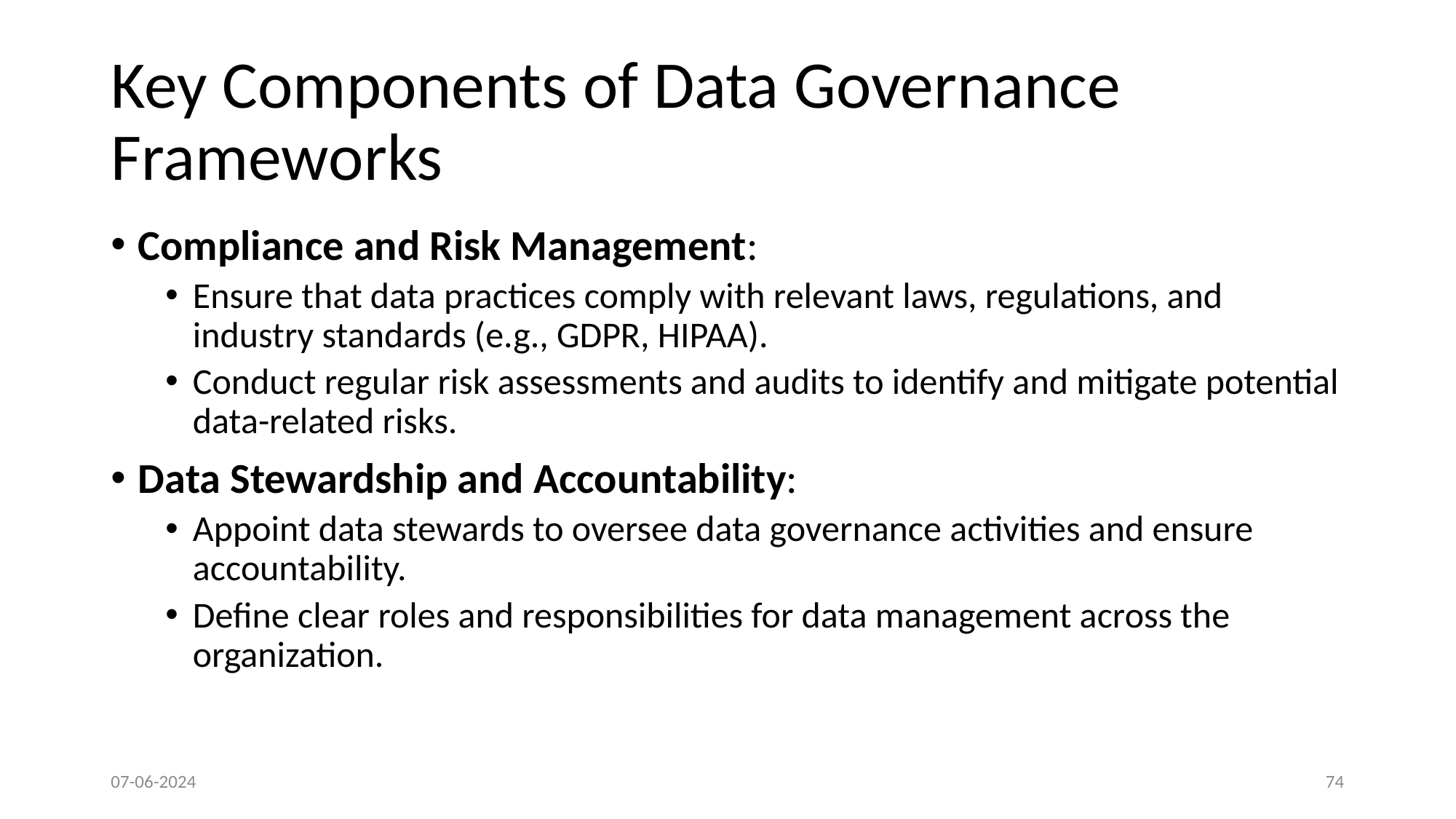

# Key Components of Data Governance Frameworks
Compliance and Risk Management:
Ensure that data practices comply with relevant laws, regulations, and industry standards (e.g., GDPR, HIPAA).
Conduct regular risk assessments and audits to identify and mitigate potential data-related risks.
Data Stewardship and Accountability:
Appoint data stewards to oversee data governance activities and ensure accountability.
Define clear roles and responsibilities for data management across the organization.

07-06-2024
74